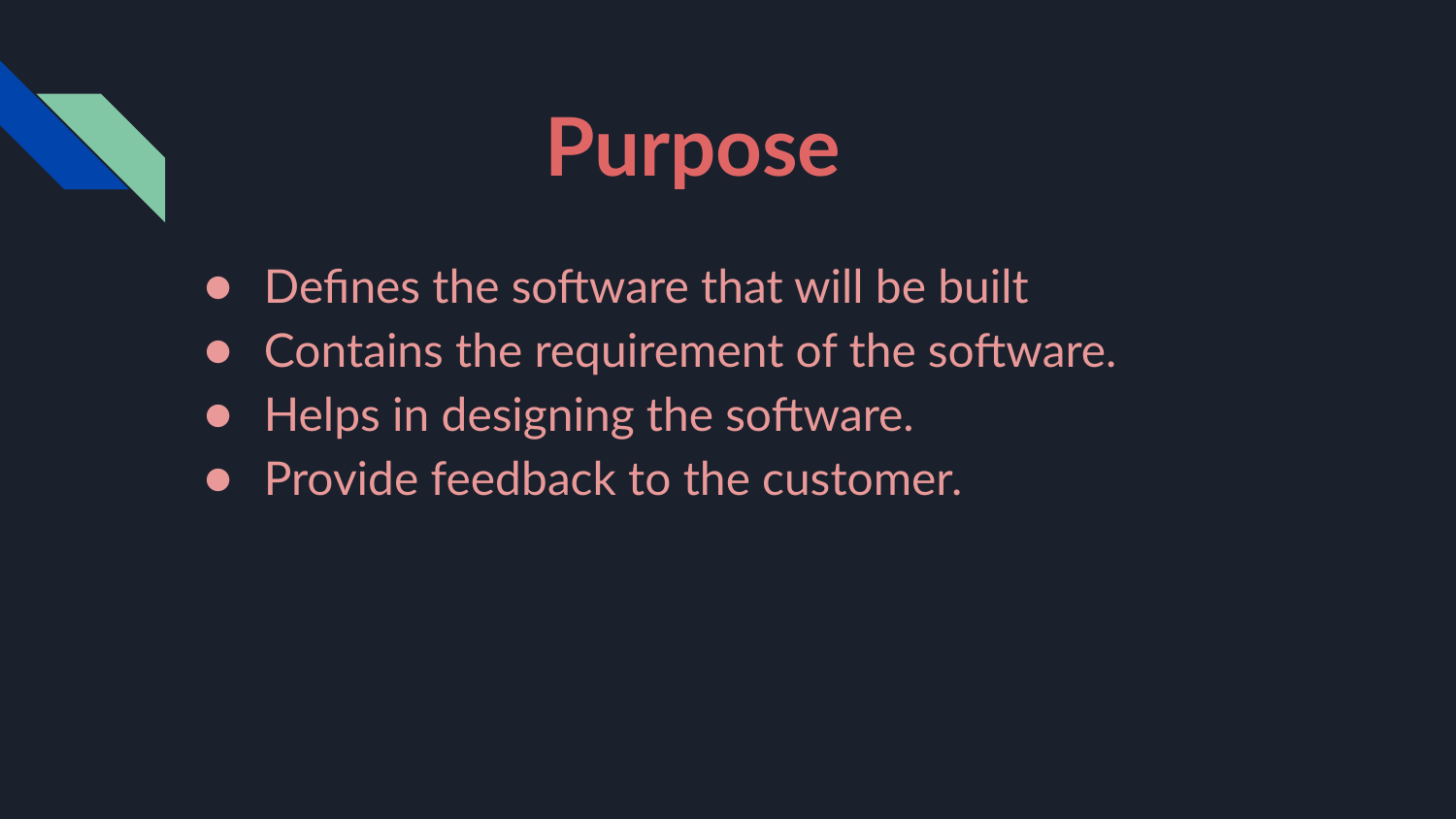

# Purpose

Defines the software that will be built
Contains the requirement of the software.
Helps in designing the software.
Provide feedback to the customer.